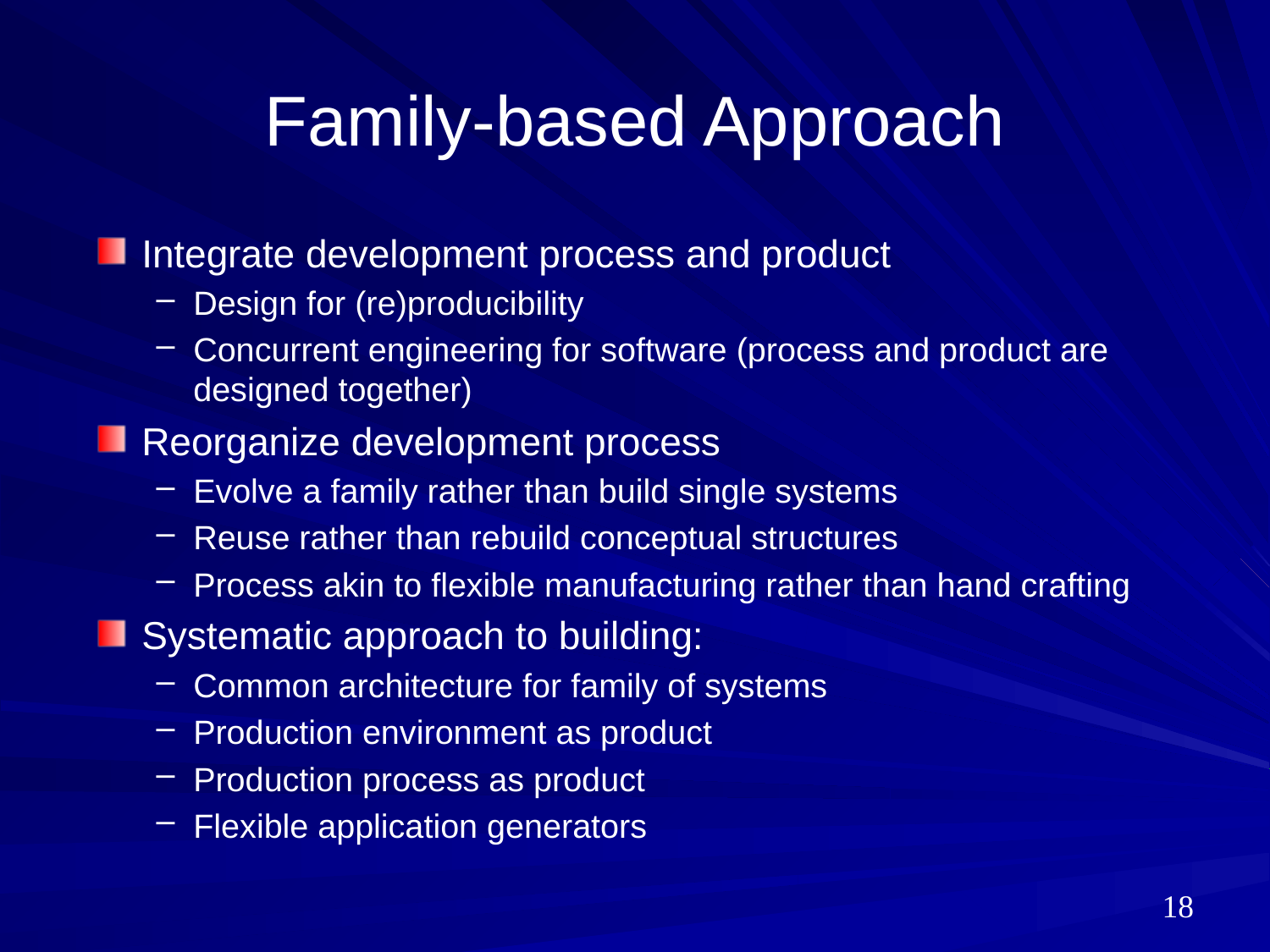

# Family-based Approach
Integrate development process and product
Design for (re)producibility
Concurrent engineering for software (process and product are designed together)
Reorganize development process
Evolve a family rather than build single systems
Reuse rather than rebuild conceptual structures
Process akin to flexible manufacturing rather than hand crafting
Systematic approach to building:
Common architecture for family of systems
Production environment as product
Production process as product
Flexible application generators
18